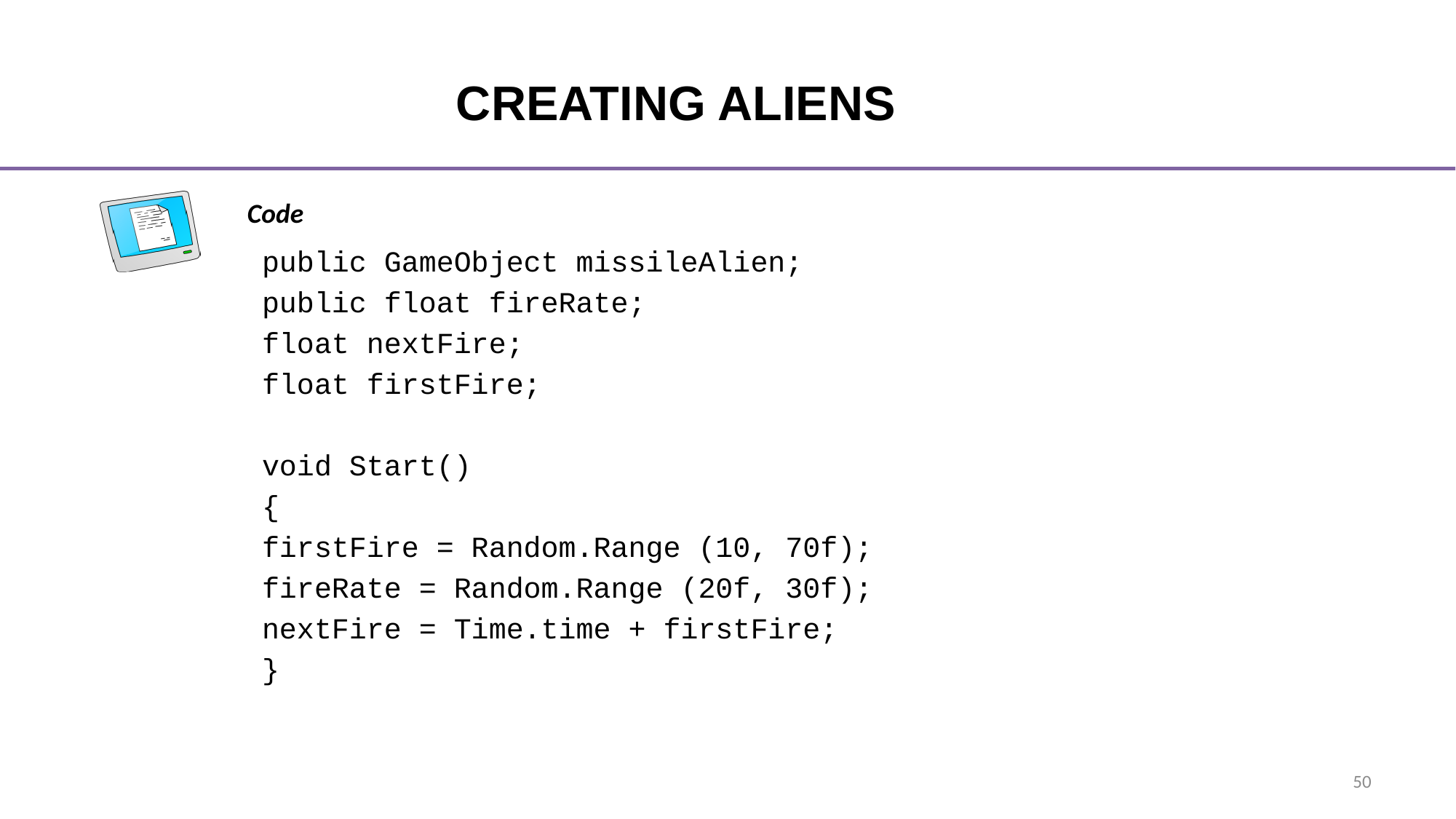

# Creating aliens
public GameObject missileAlien;
	public float fireRate;
	float nextFire;
	float firstFire;

	void Start()
	{
		firstFire = Random.Range (10, 70f);
		fireRate = Random.Range (20f, 30f);
		nextFire = Time.time + firstFire;
	}

50